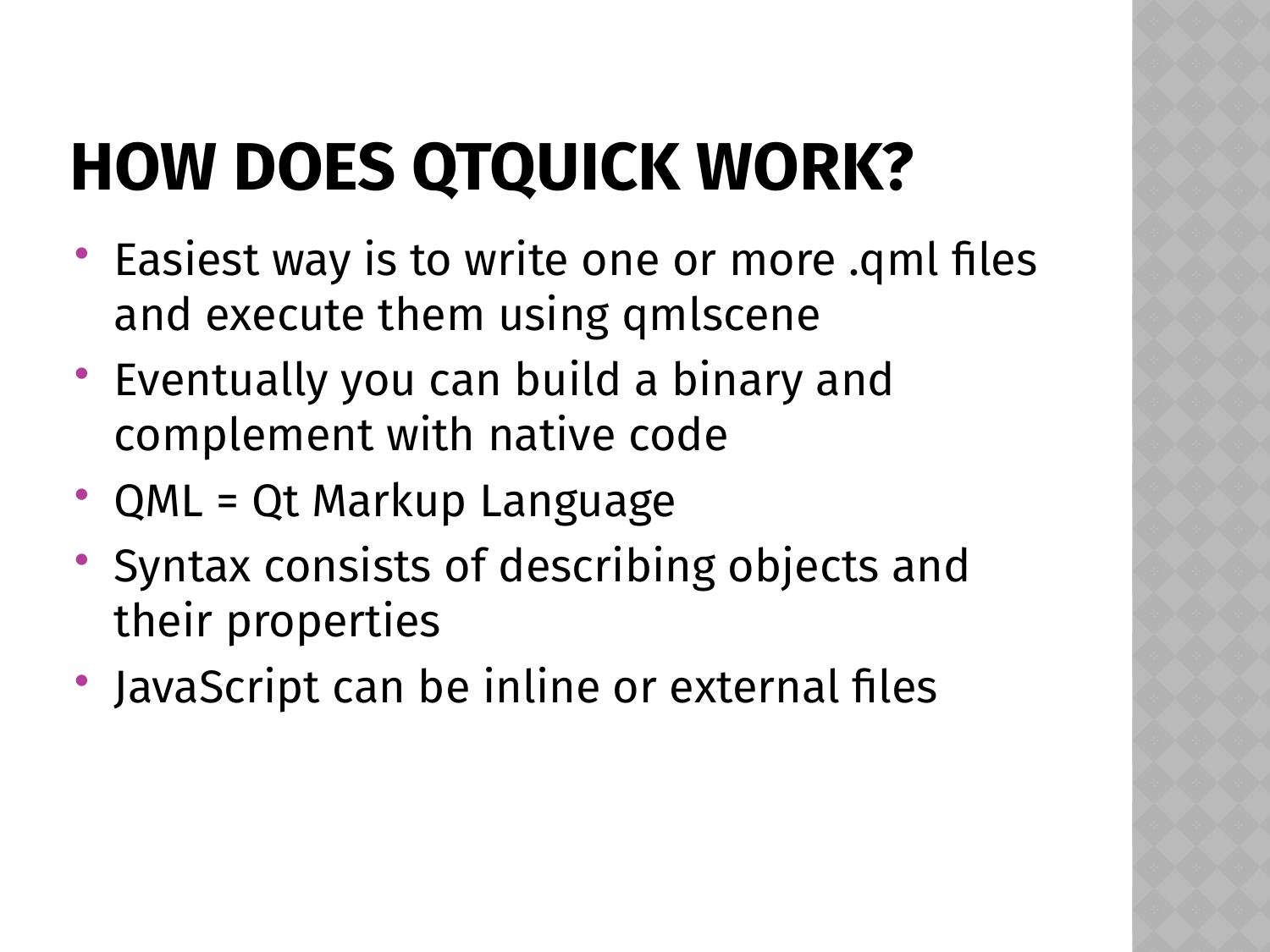

# How does QtQuick work?
Easiest way is to write one or more .qml files and execute them using qmlscene
Eventually you can build a binary and complement with native code
QML = Qt Markup Language
Syntax consists of describing objects and their properties
JavaScript can be inline or external files